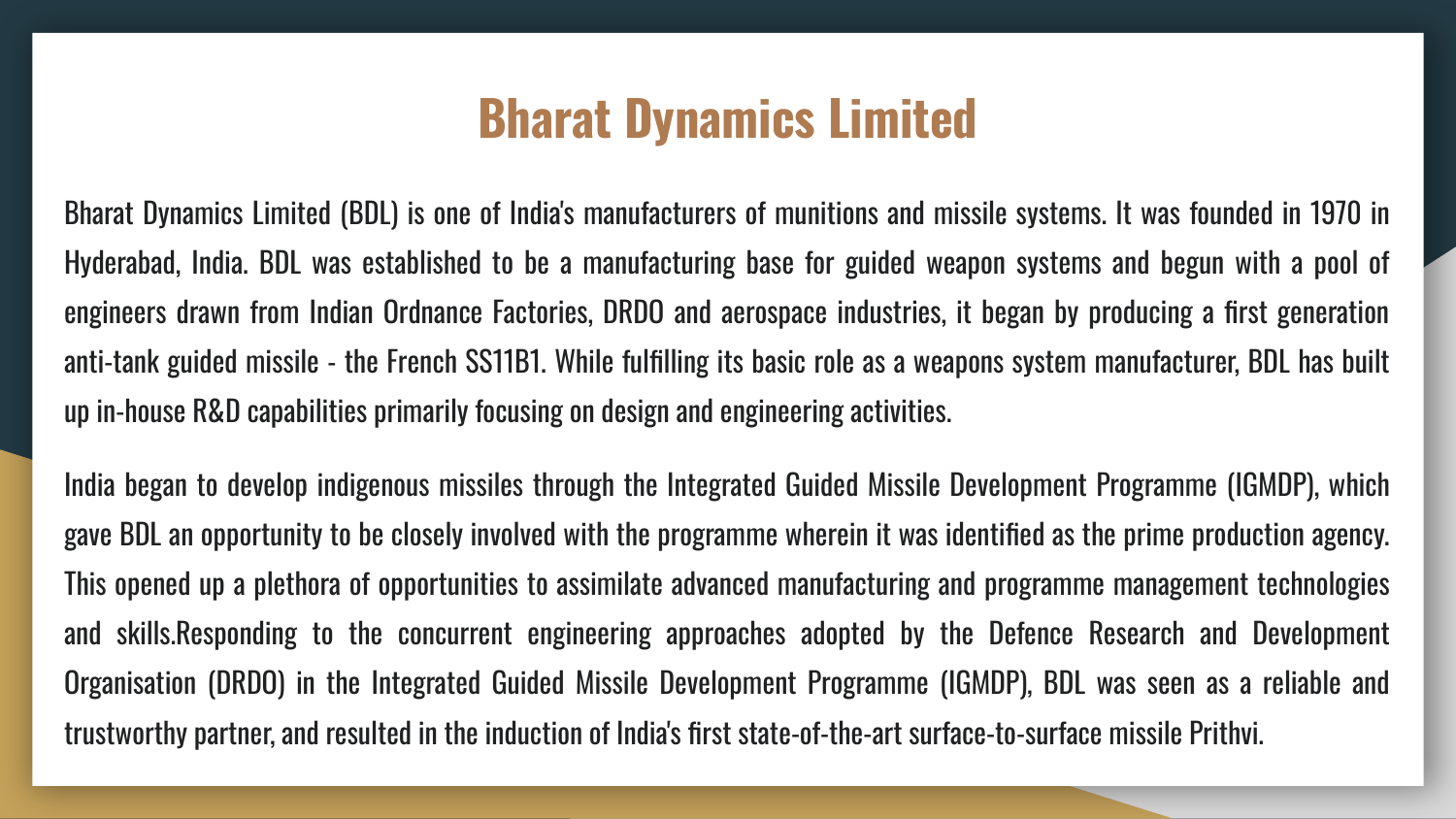

# Bharat Dynamics Limited

Bharat Dynamics Limited (BDL) is one of India's manufacturers of munitions and missile systems. It was founded in 1970 in Hyderabad, India. BDL was established to be a manufacturing base for guided weapon systems and begun with a pool of engineers drawn from Indian Ordnance Factories, DRDO and aerospace industries, it began by producing a first generation anti-tank guided missile - the French SS11B1. While fulfilling its basic role as a weapons system manufacturer, BDL has built up in-house R&D capabilities primarily focusing on design and engineering activities.
India began to develop indigenous missiles through the Integrated Guided Missile Development Programme (IGMDP), which gave BDL an opportunity to be closely involved with the programme wherein it was identified as the prime production agency. This opened up a plethora of opportunities to assimilate advanced manufacturing and programme management technologies and skills.Responding to the concurrent engineering approaches adopted by the Defence Research and Development Organisation (DRDO) in the Integrated Guided Missile Development Programme (IGMDP), BDL was seen as a reliable and trustworthy partner, and resulted in the induction of India's first state-of-the-art surface-to-surface missile Prithvi.